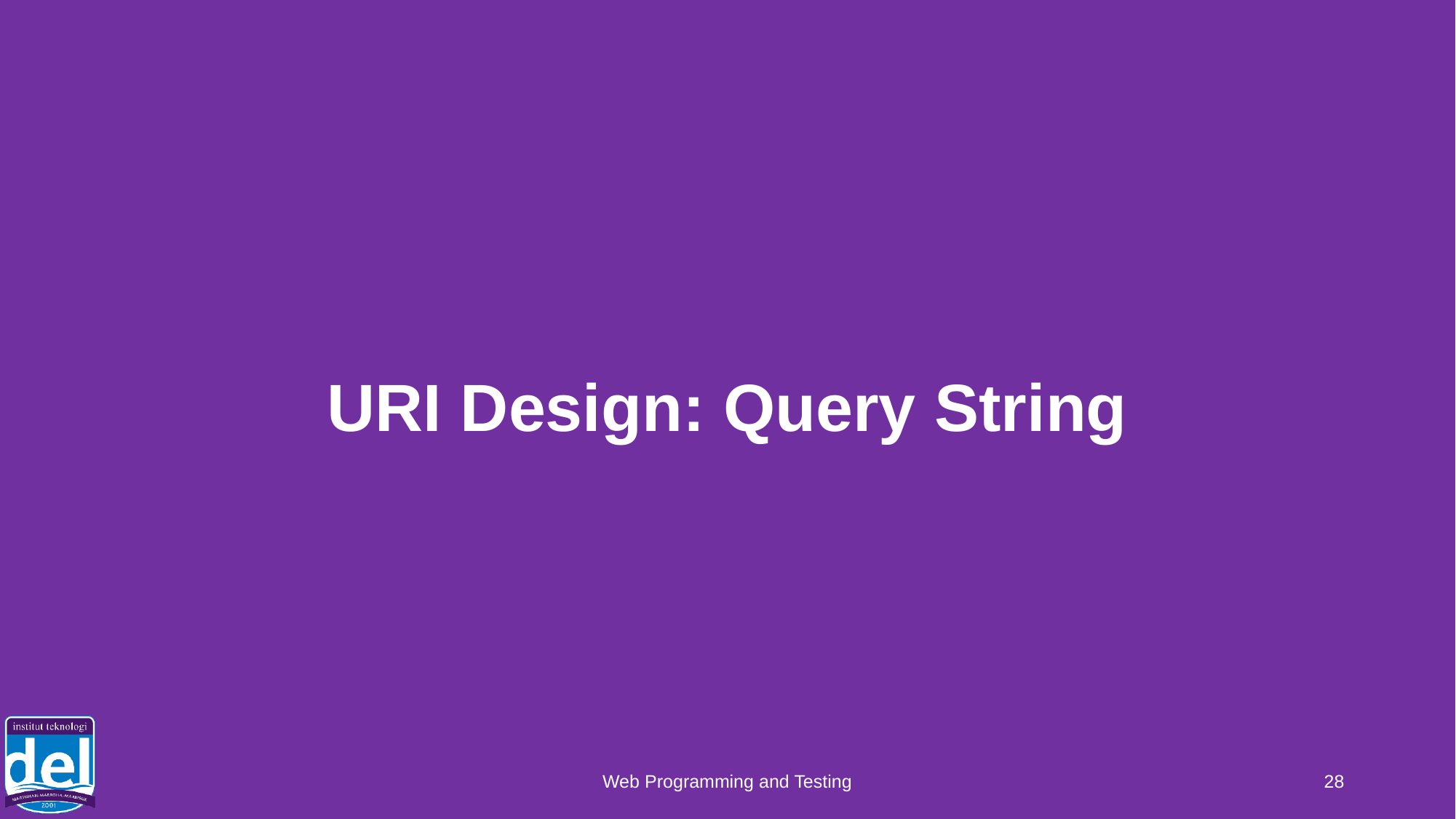

# URI Design: Query String
Web Programming and Testing
28